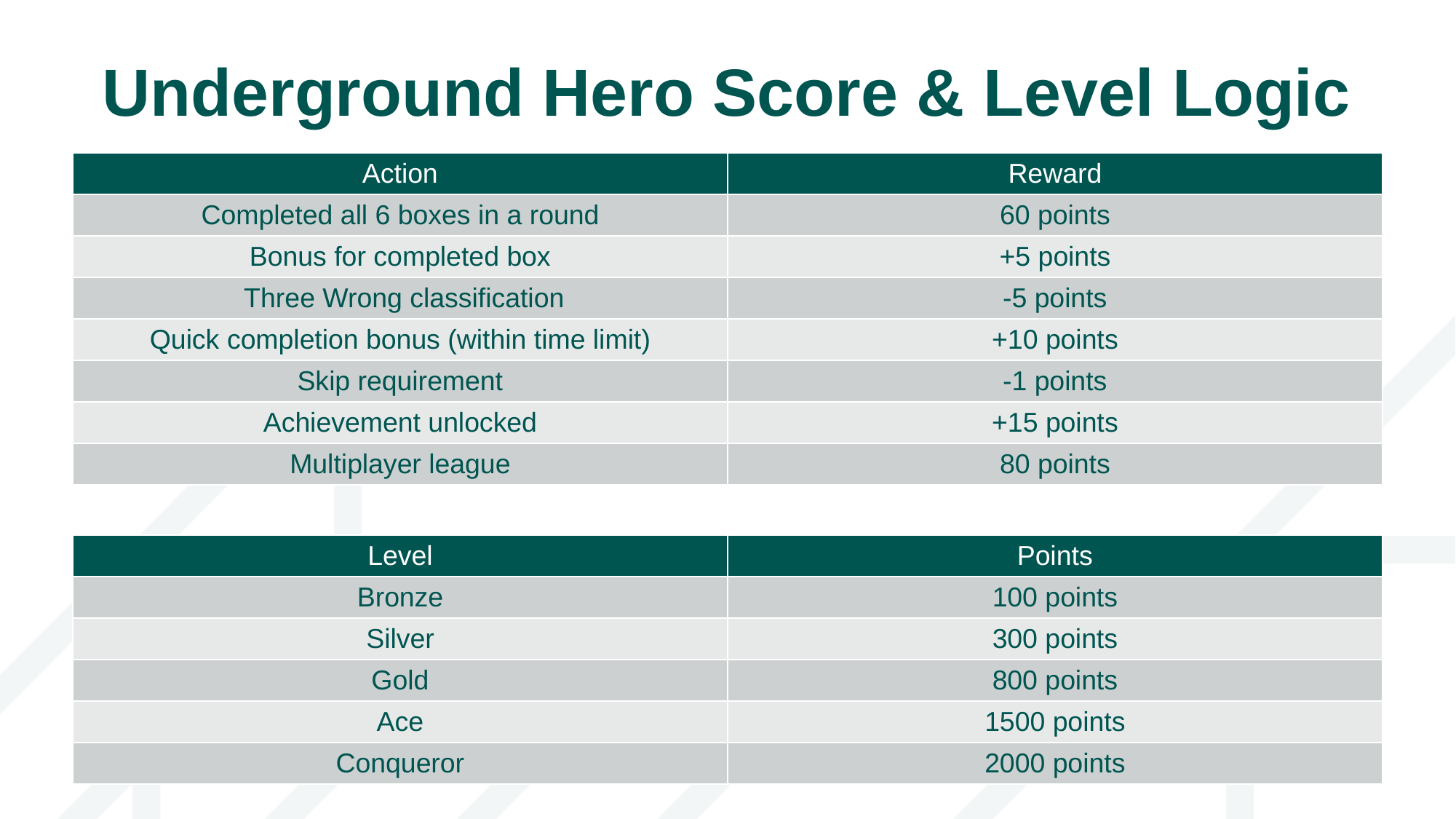

# Underground Hero Score & Level Logic
| Action | Reward |
| --- | --- |
| Completed all 6 boxes in a round | 60 points |
| Bonus for completed box | +5 points |
| Three Wrong classification | -5 points |
| Quick completion bonus (within time limit) | +10 points |
| Skip requirement | -1 points |
| Achievement unlocked | +15 points |
| Multiplayer league | 80 points |
| Level | Points |
| --- | --- |
| Bronze | 100 points |
| Silver | 300 points |
| Gold | 800 points |
| Ace | 1500 points |
| Conqueror | 2000 points |
Riga Technical University